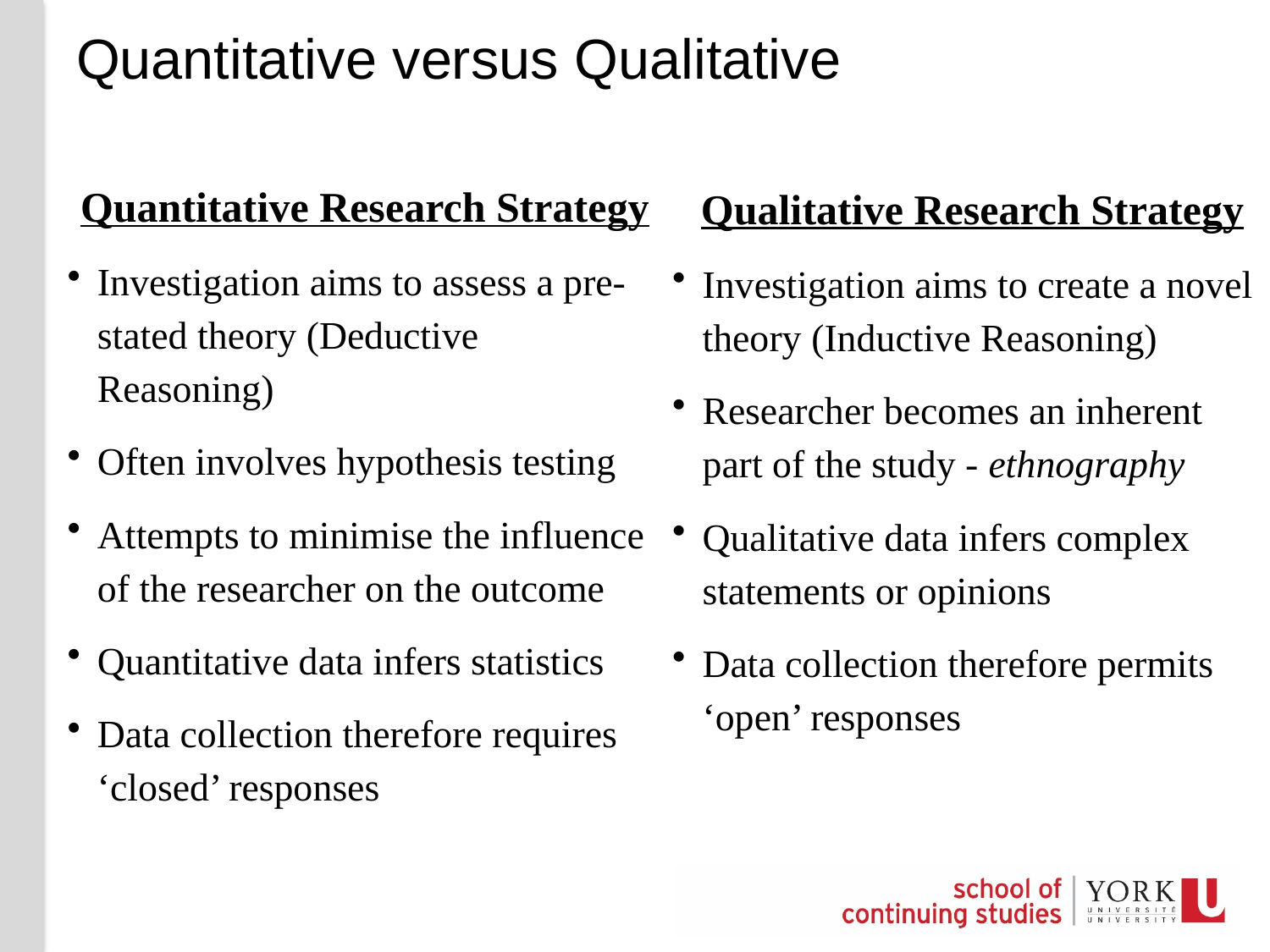

# Quantitative versus Qualitative
Quantitative Research Strategy
Investigation aims to assess a pre-stated theory (Deductive Reasoning)
Often involves hypothesis testing
Attempts to minimise the influence of the researcher on the outcome
Quantitative data infers statistics
Data collection therefore requires ‘closed’ responses
Qualitative Research Strategy
Investigation aims to create a novel theory (Inductive Reasoning)
Researcher becomes an inherent part of the study - ethnography
Qualitative data infers complex statements or opinions
Data collection therefore permits ‘open’ responses